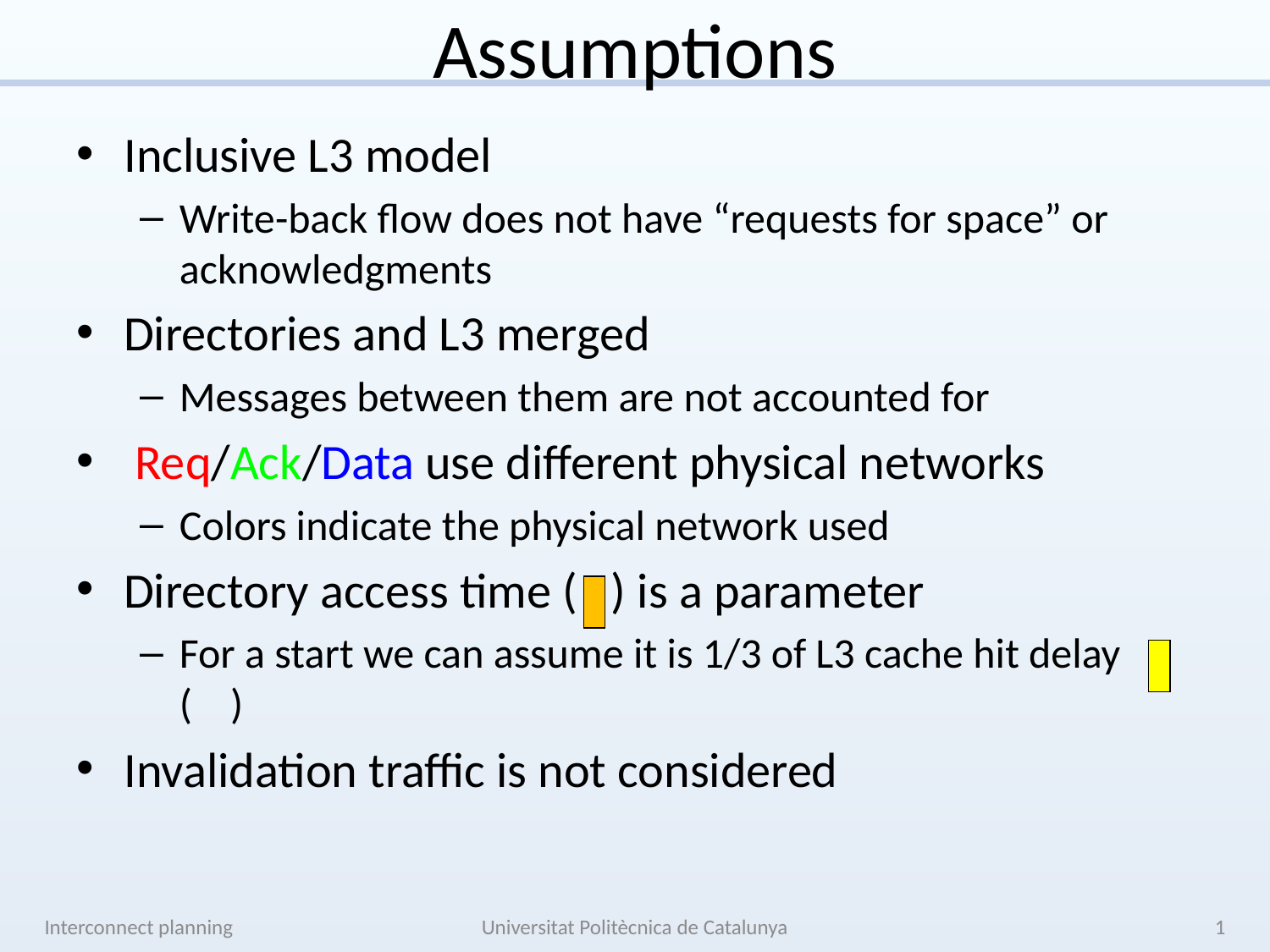

# Assumptions
Inclusive L3 model
Write-back flow does not have “requests for space” or acknowledgments
Directories and L3 merged
Messages between them are not accounted for
 Req/Ack/Data use different physical networks
Colors indicate the physical network used
Directory access time (   ) is a parameter
For a start we can assume it is 1/3 of L3 cache hit delay (    )
Invalidation traffic is not considered

Interconnect planning
Universitat Politècnica de Catalunya
1